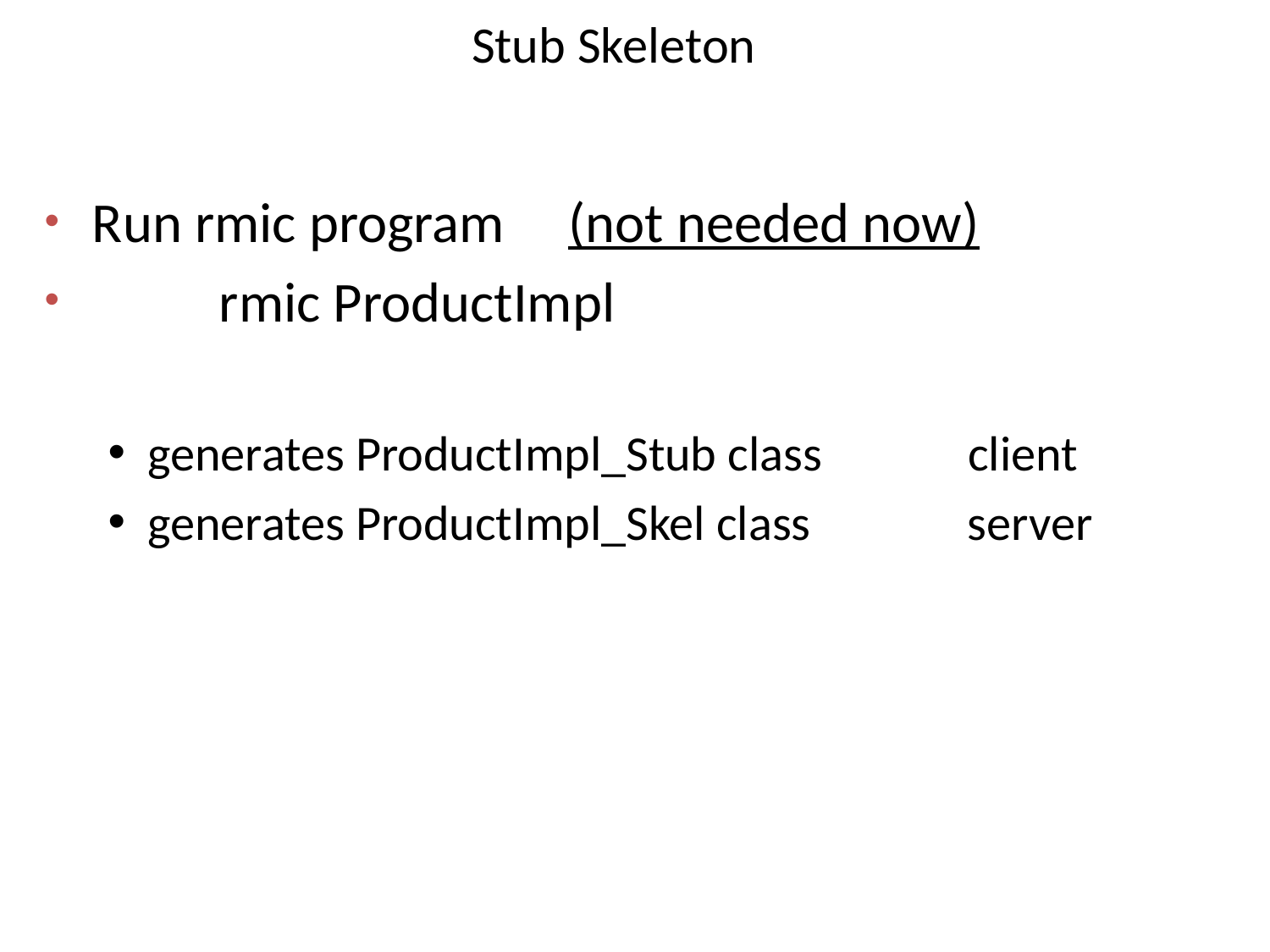

# Stub Skeleton
Run rmic program     (not needed now)
          rmic ProductImpl

generates ProductImpl_Stub class             client
generates ProductImpl_Skel class              server